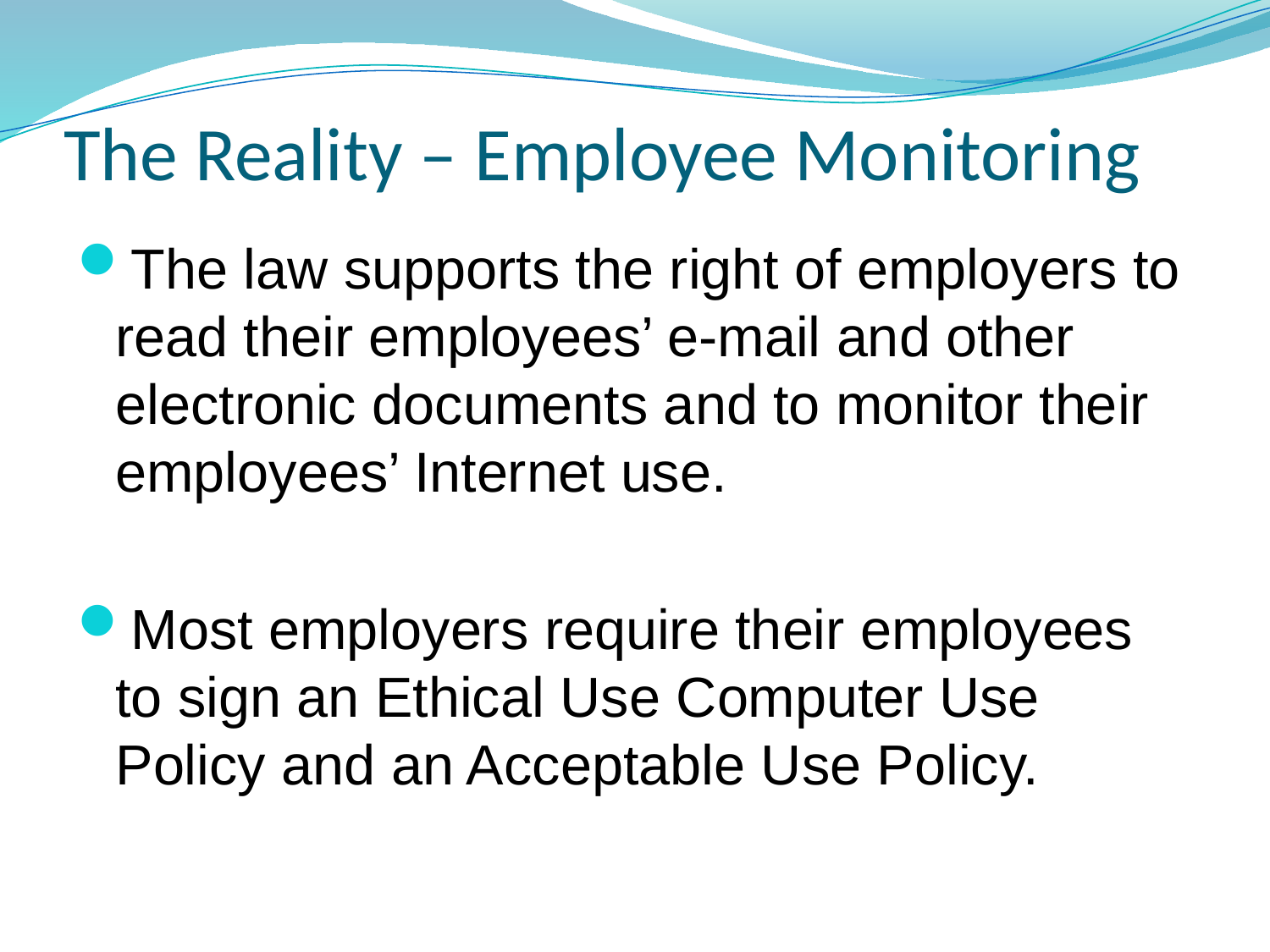

# The Reality – Employee Monitoring
The law supports the right of employers to read their employees’ e-mail and other electronic documents and to monitor their employees’ Internet use.

Most employers require their employees to sign an Ethical Use Computer Use Policy and an Acceptable Use Policy.